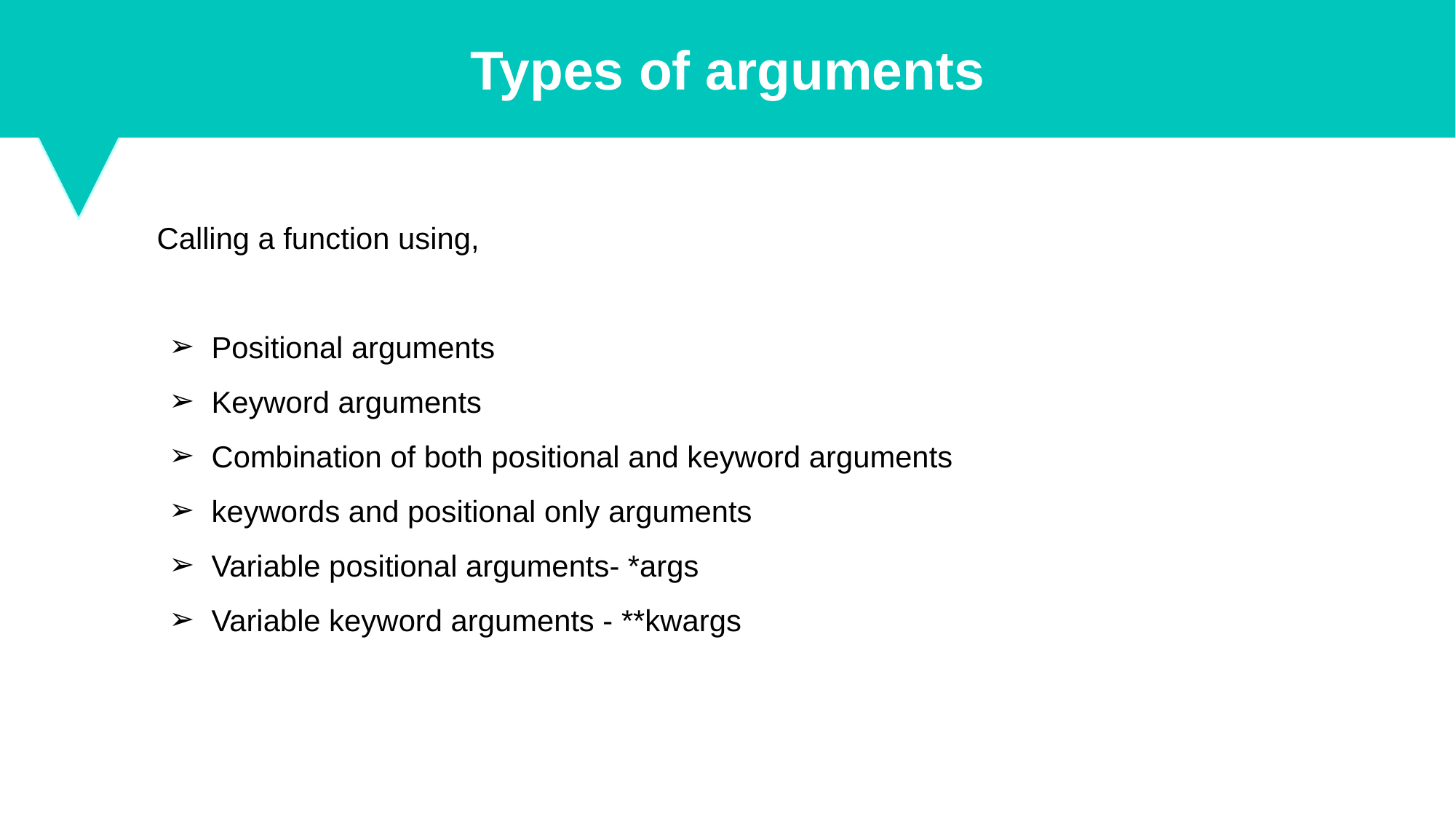

Types of arguments

Calling a function using,

Positional arguments
Keyword arguments
Combination of both positional and keyword arguments
keywords and positional only arguments
Variable positional arguments- *args
Variable keyword arguments - **kwargs